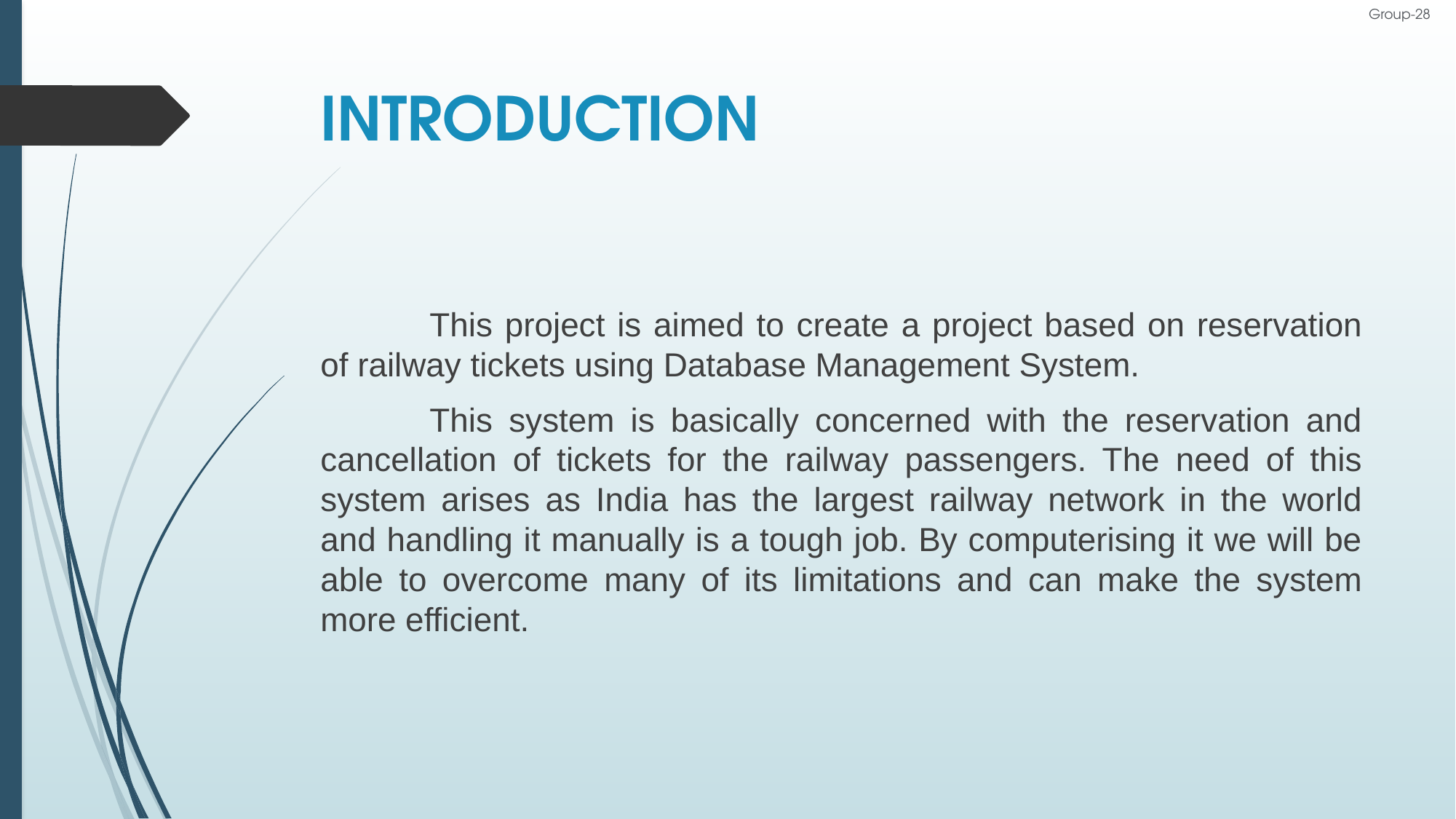

Group-28
# INTRODUCTION
	This project is aimed to create a project based on reservation of railway tickets using Database Management System.
	This system is basically concerned with the reservation and cancellation of tickets for the railway passengers. The need of this system arises as India has the largest railway network in the world and handling it manually is a tough job. By computerising it we will be able to overcome many of its limitations and can make the system more efficient.